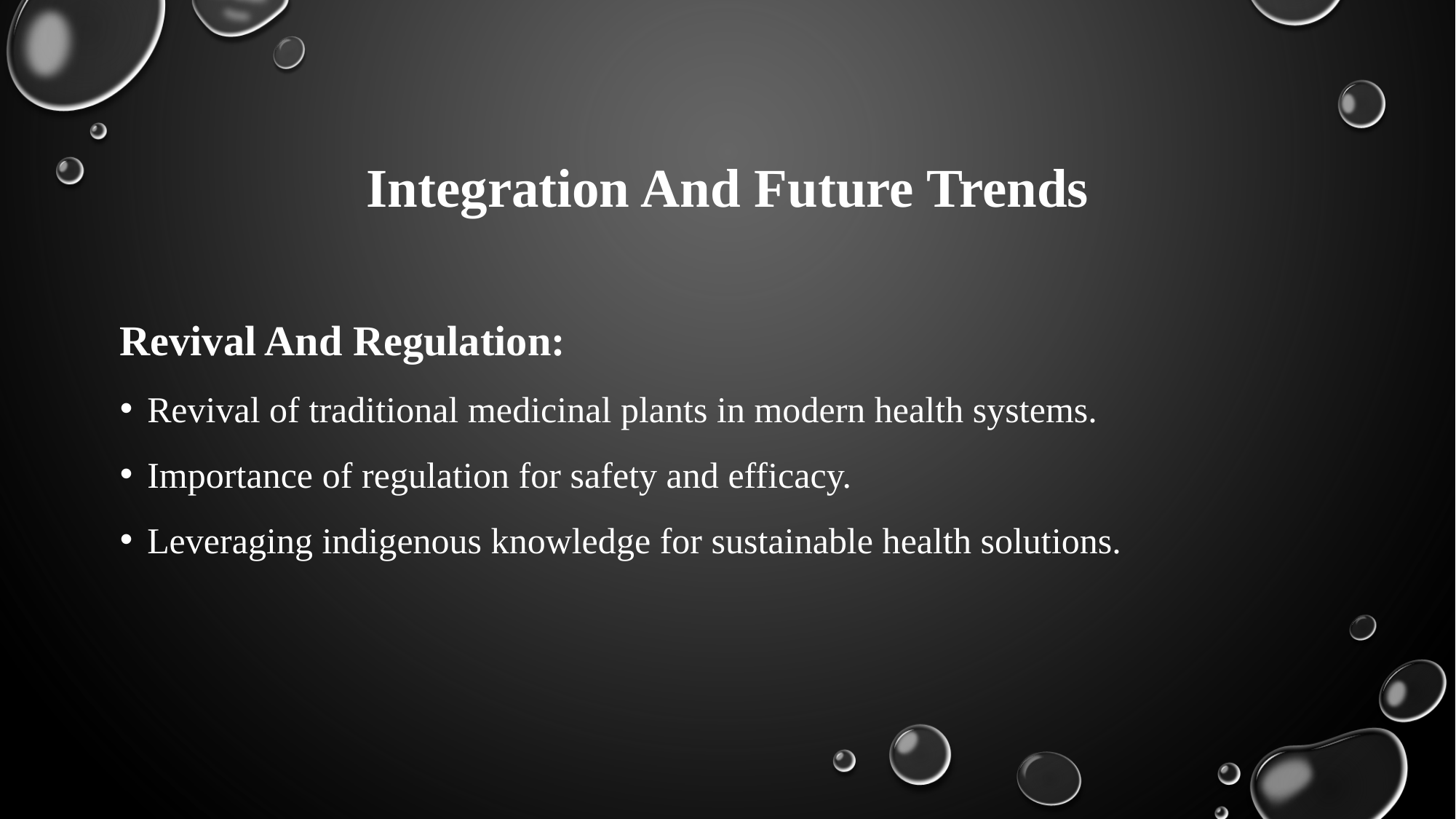

# Integration And Future Trends
Revival And Regulation:
Revival of traditional medicinal plants in modern health systems.
Importance of regulation for safety and efficacy.
Leveraging indigenous knowledge for sustainable health solutions.